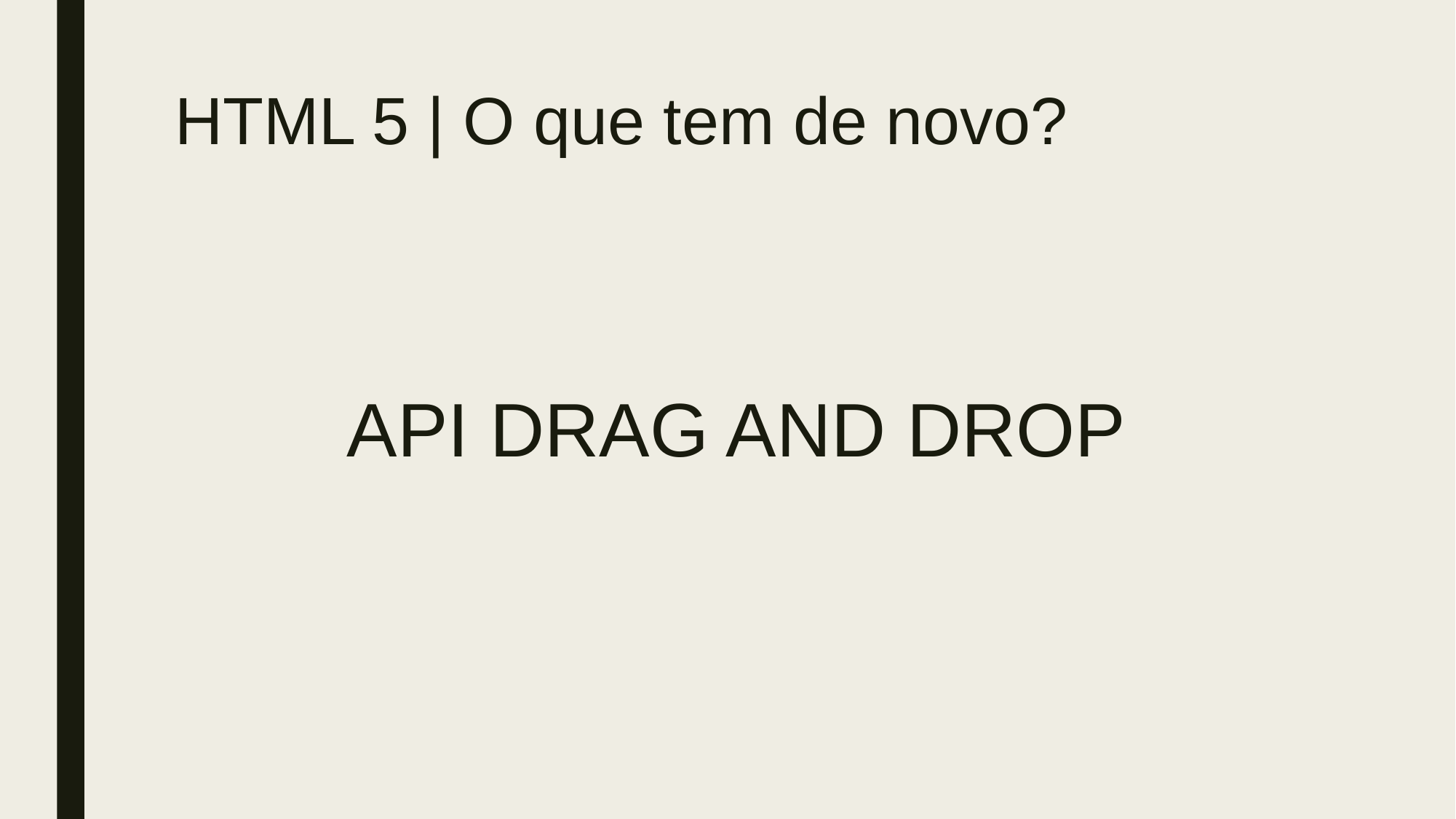

# HTML 5 | O que tem de novo?
API DRAG AND DROP